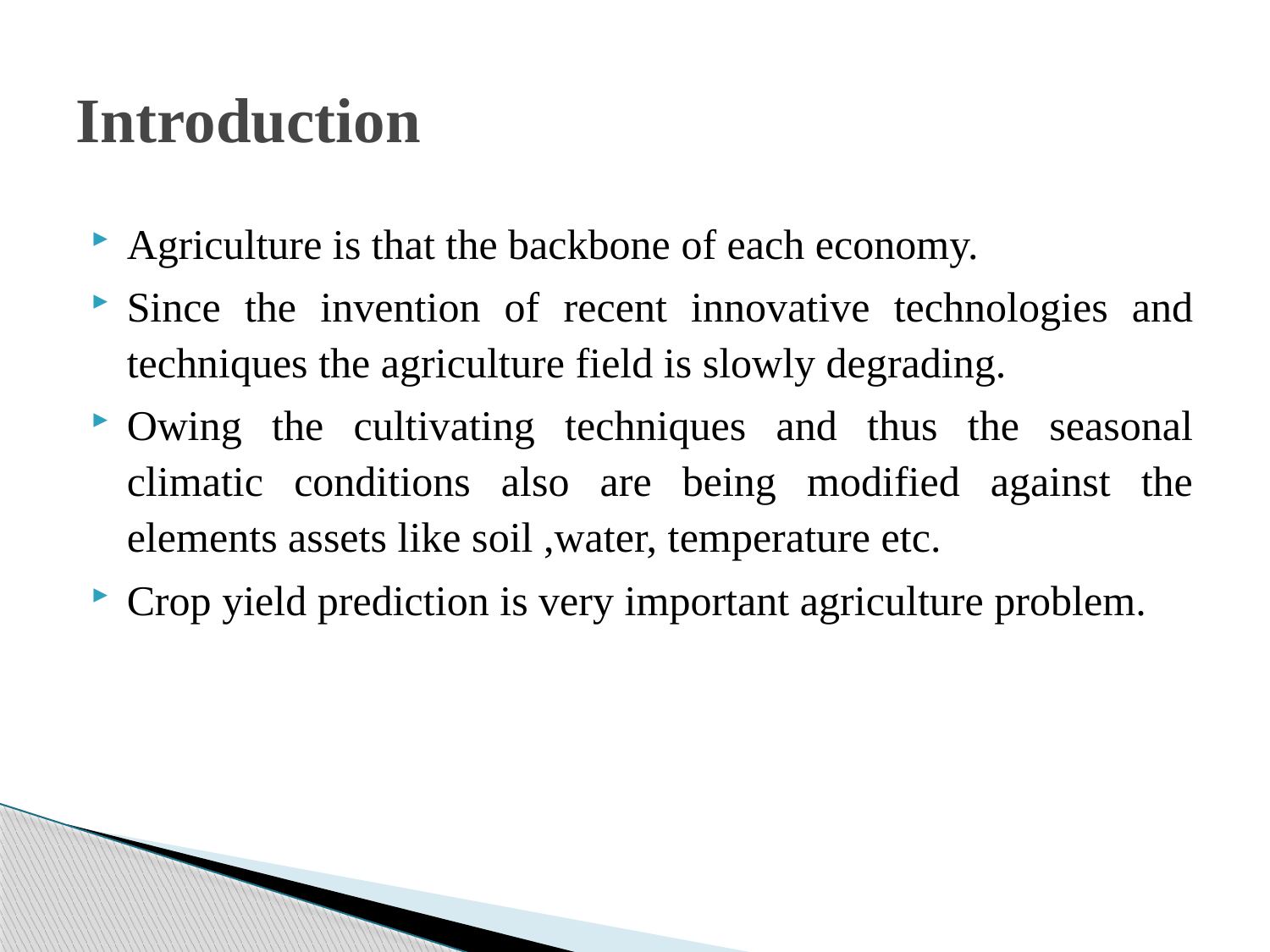

# Introduction
Agriculture is that the backbone of each economy.
Since the invention of recent innovative technologies and techniques the agriculture field is slowly degrading.
Owing the cultivating techniques and thus the seasonal climatic conditions also are being modified against the elements assets like soil ,water, temperature etc.
Crop yield prediction is very important agriculture problem.